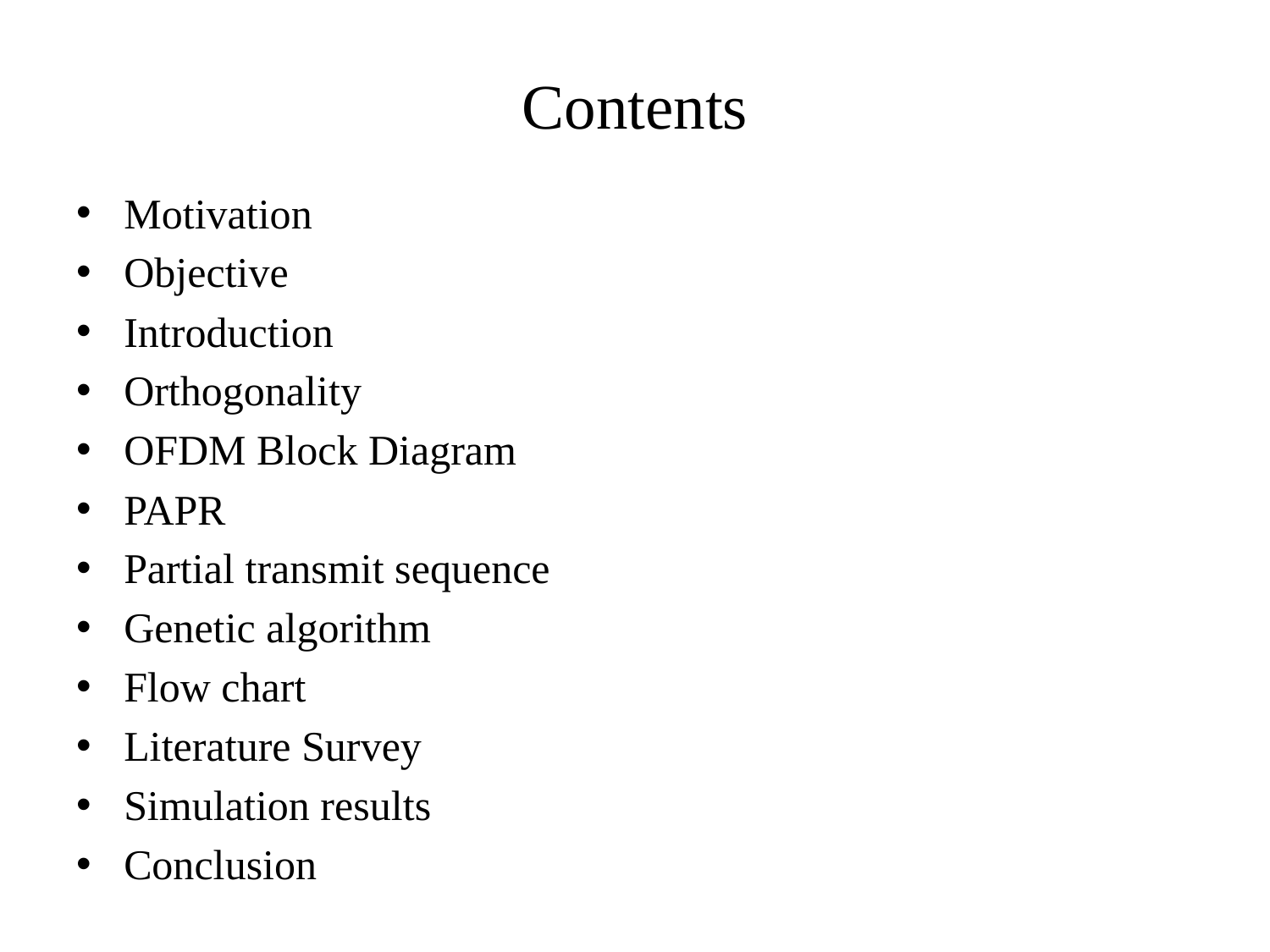

# Contents
Motivation
Objective
Introduction
Orthogonality
OFDM Block Diagram
PAPR
Partial transmit sequence
Genetic algorithm
Flow chart
Literature Survey
Simulation results
Conclusion